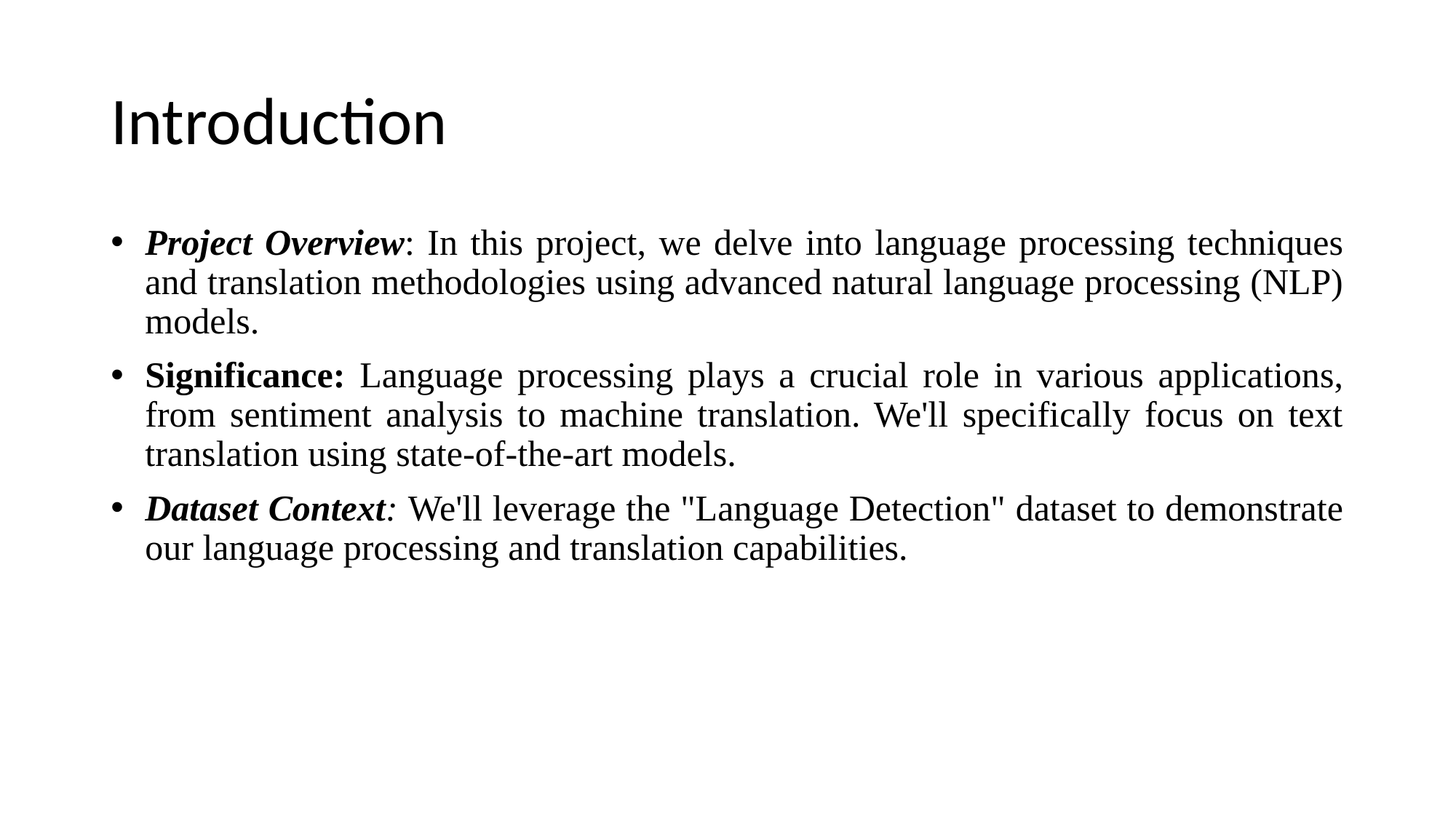

# Introduction
Project Overview: In this project, we delve into language processing techniques and translation methodologies using advanced natural language processing (NLP) models.
Significance: Language processing plays a crucial role in various applications, from sentiment analysis to machine translation. We'll specifically focus on text translation using state-of-the-art models.
Dataset Context: We'll leverage the "Language Detection" dataset to demonstrate our language processing and translation capabilities.